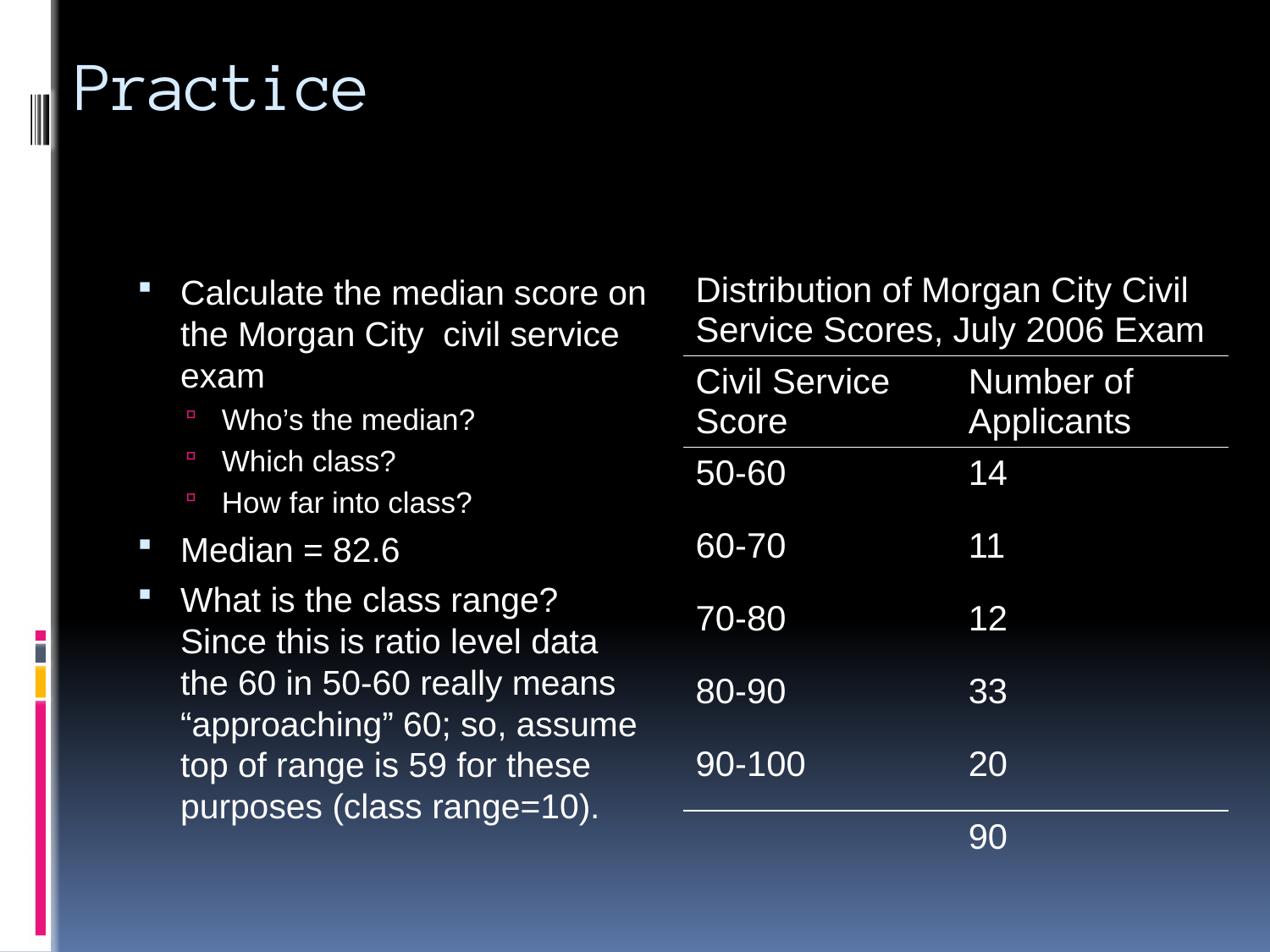

# Practice
Calculate the median score on the Morgan City  civil service exam
Who’s the median?
Which class?
How far into class?
Median = 82.6
What is the class range? Since this is ratio level data the 60 in 50-60 really means “approaching” 60; so, assume top of range is 59 for these purposes (class range=10).
| Distribution of Morgan City Civil Service Scores, July 2006 Exam |  |
| --- | --- |
| Civil Service Score | Number of Applicants |
| 50-60 | 14 |
| 60-70 | 11 |
| 70-80 | 12 |
| 80-90 | 33 |
| 90-100 | 20 |
|  | 90 |